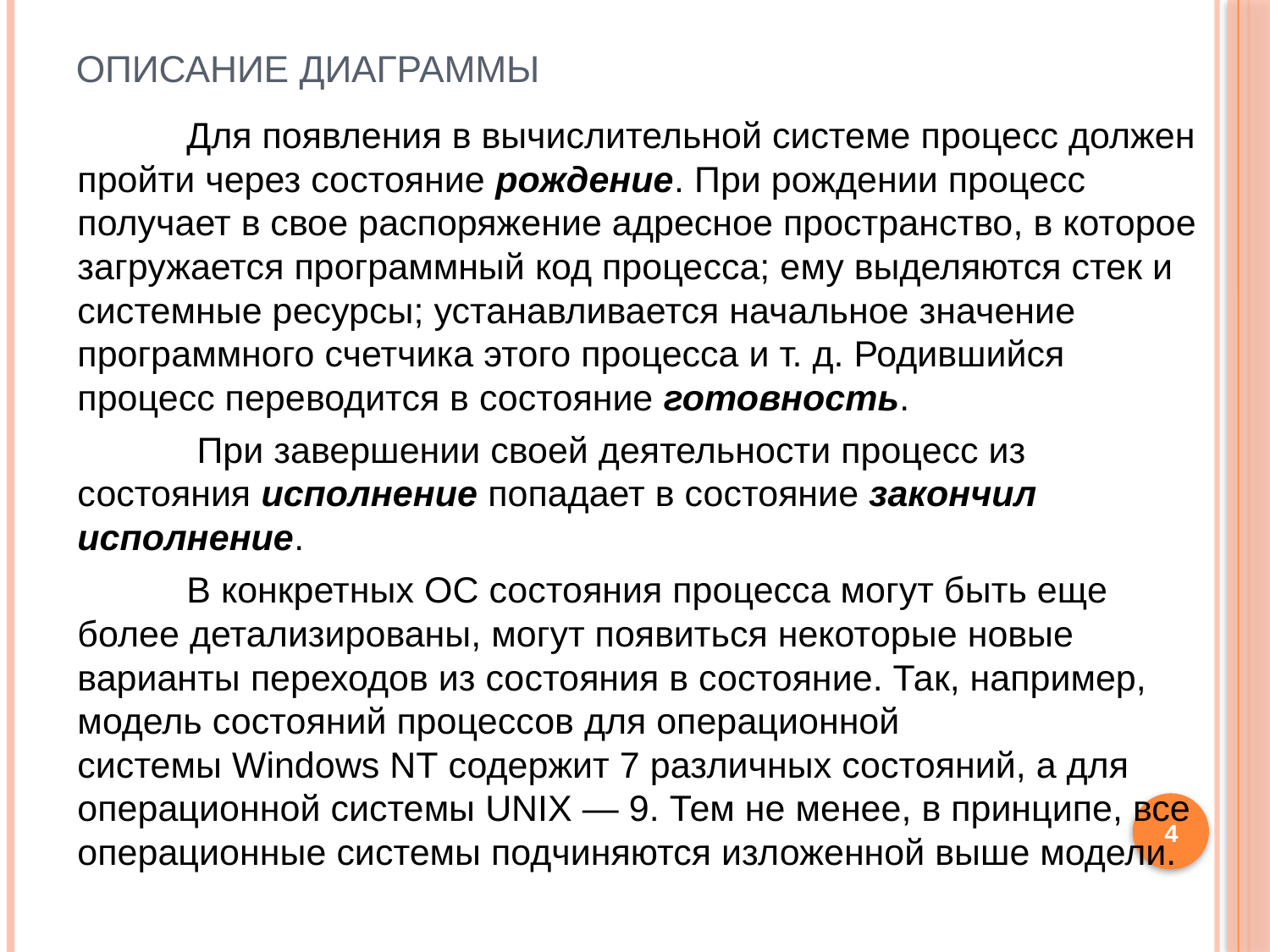

# Описание диаграммы
	Для появления в вычислительной системе процесс должен пройти через состояние рождение. При рождении процесс получает в свое распоряжение адресное пространство, в которое загружается программный код процесса; ему выделяются стек и системные ресурсы; устанавливается начальное значение программного счетчика этого процесса и т. д. Родившийся процесс переводится в состояние готовность.
	 При завершении своей деятельности процесс из состояния исполнение попадает в состояние закончил исполнение.
	В конкретных ОС состояния процесса могут быть еще более детализированы, могут появиться некоторые новые варианты переходов из состояния в состояние. Так, например, модель состояний процессов для операционной системы Windows NT содержит 7 различных состояний, а для операционной системы UNIX — 9. Тем не менее, в принципе, все операционные системы подчиняются изложенной выше модели.

4